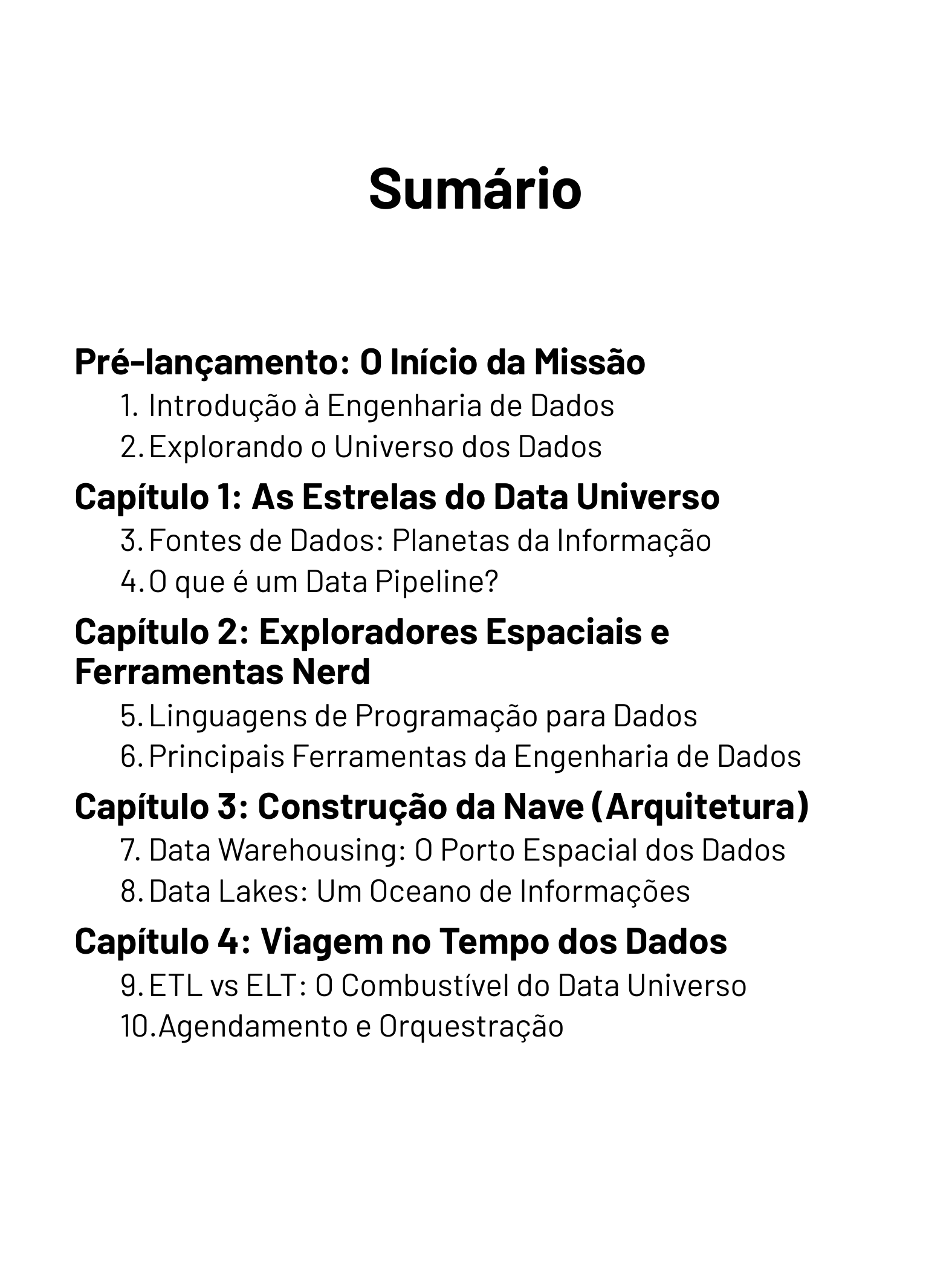

# Sumário
Pré-lançamento: O Início da Missão
Introdução à Engenharia de Dados
Explorando o Universo dos Dados
Capítulo 1: As Estrelas do Data Universo
Fontes de Dados: Planetas da Informação
O que é um Data Pipeline?
Capítulo 2: Exploradores Espaciais e Ferramentas Nerd
Linguagens de Programação para Dados
Principais Ferramentas da Engenharia de Dados
Capítulo 3: Construção da Nave (Arquitetura)
Data Warehousing: O Porto Espacial dos Dados
Data Lakes: Um Oceano de Informações
Capítulo 4: Viagem no Tempo dos Dados
ETL vs ELT: O Combustível do Data Universo
Agendamento e Orquestração